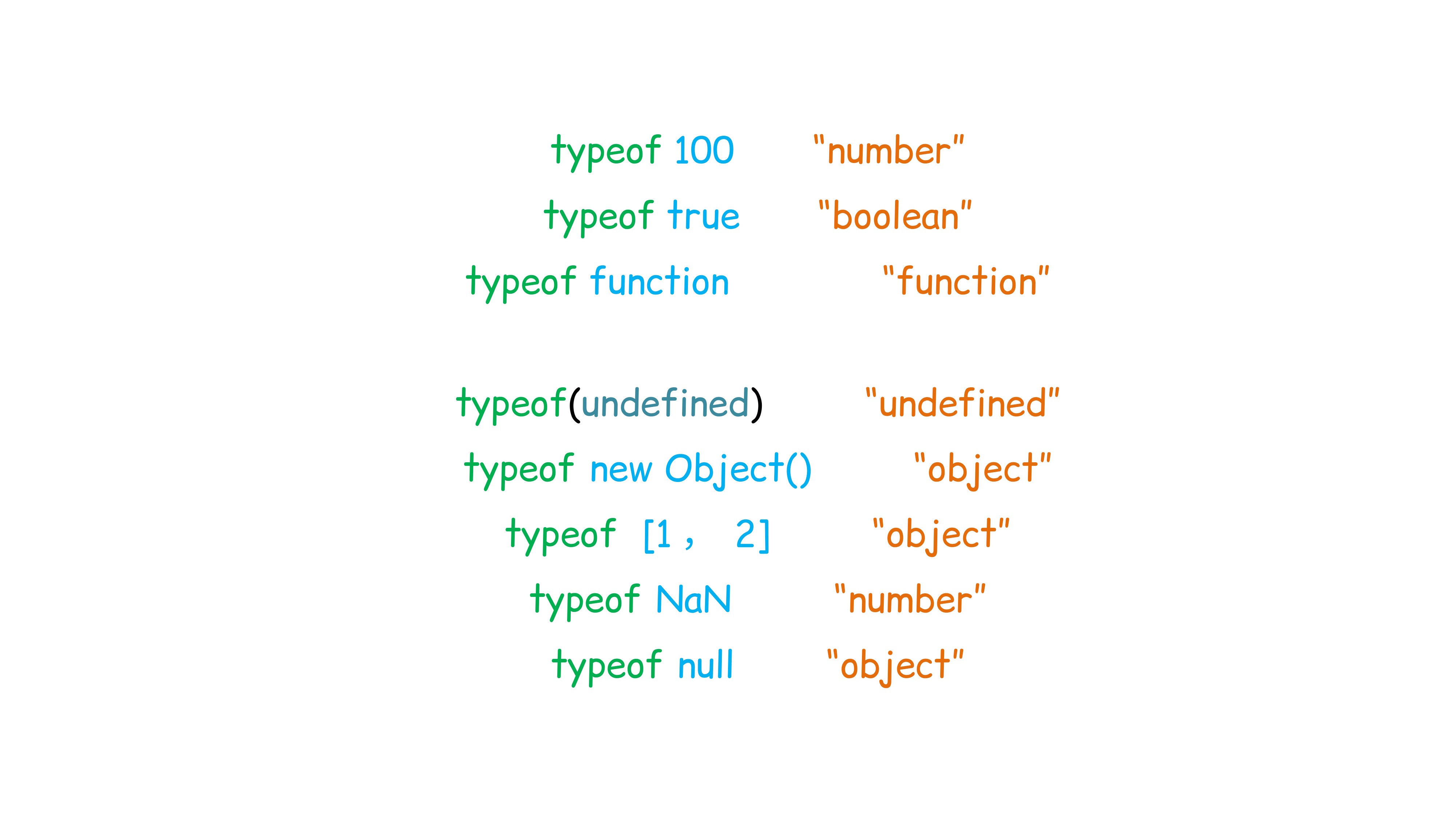

typeof 100 === “number”
typeof true === “boolean”
typeof function () {} === “function”
typeof(undefined) ) === “undefined”
typeof(new Object() ) === “object”
typeof( [1， 2] ) === “object”
typeof(NaN ) === “number”
typeof(null) === “object”